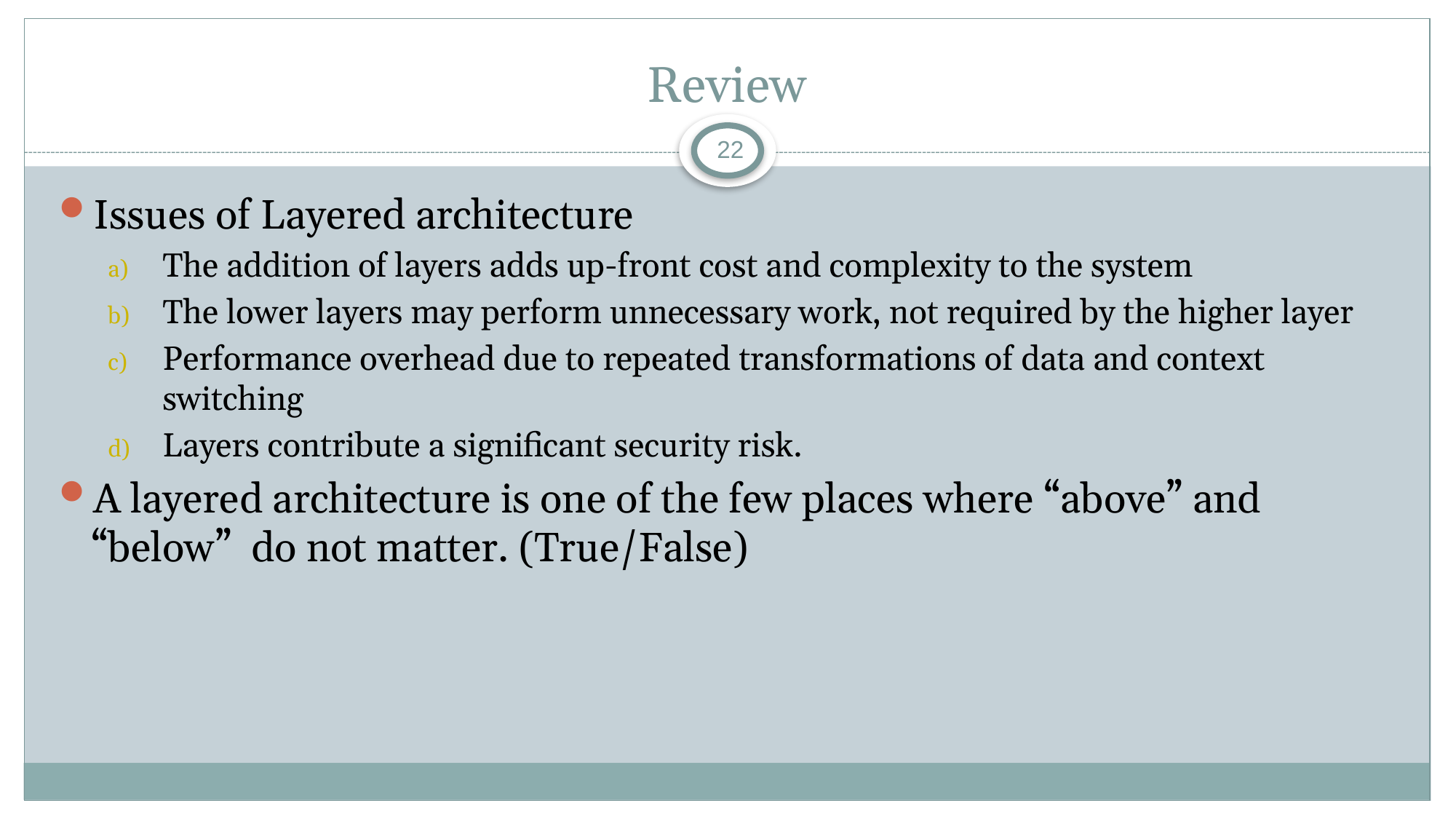

# Review
22
Issues of Layered architecture
The addition of layers adds up-front cost and complexity to the system
The lower layers may perform unnecessary work, not required by the higher layer
Performance overhead due to repeated transformations of data and context switching
Layers contribute a significant security risk.
A layered architecture is one of the few places where “above” and “below”  do not matter. (True/False)